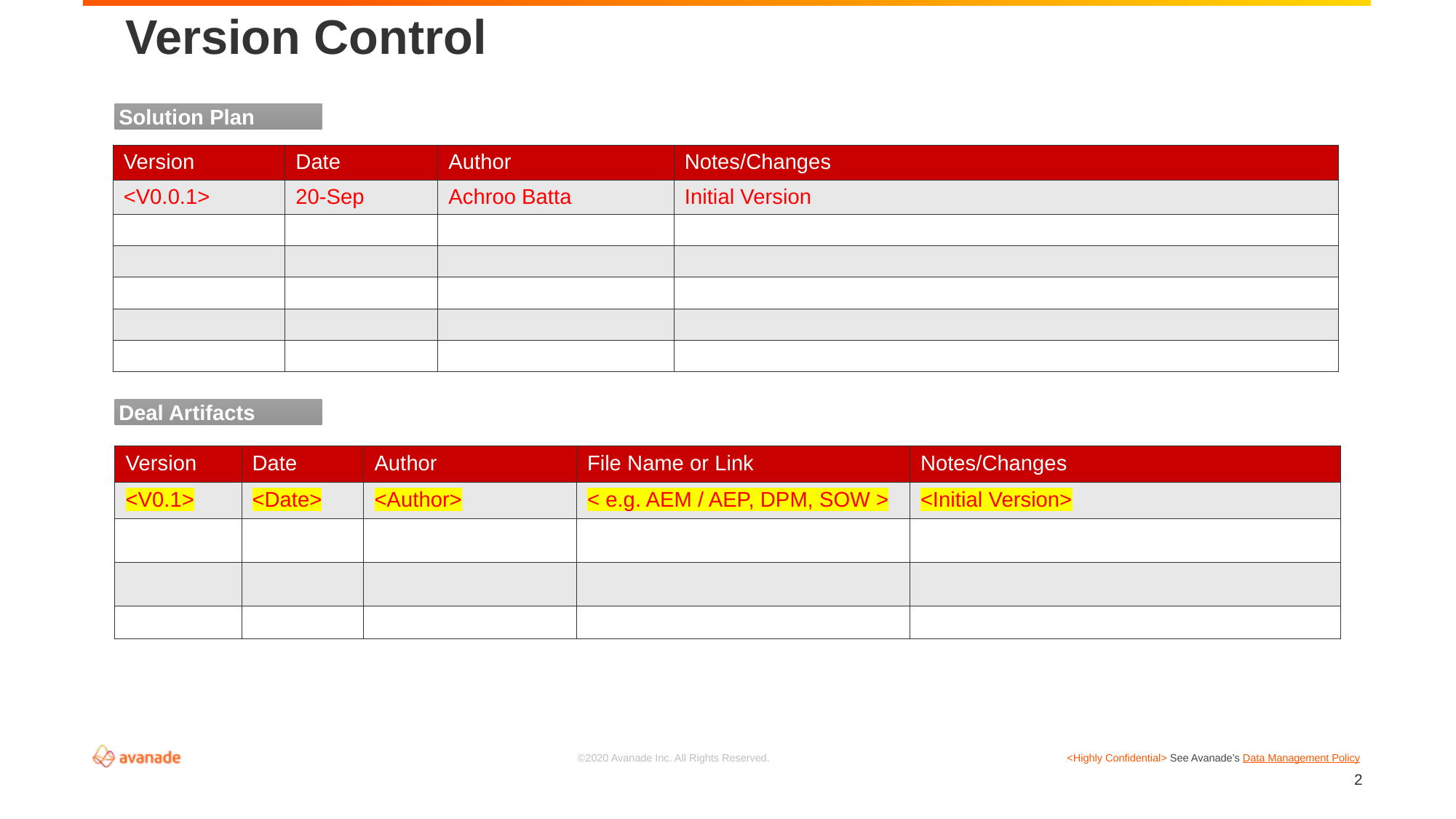

# Version Control
Solution Plan
| Version | Date | Author | Notes/Changes |
| --- | --- | --- | --- |
| <V0.0.1> | 20-Sep | Achroo Batta | Initial Version |
|  |  |  |  |
|  |  |  |  |
|  |  |  |  |
|  |  |  |  |
|  |  |  |  |
Deal Artifacts
| Version | Date | Author | File Name or Link | Notes/Changes |
| --- | --- | --- | --- | --- |
| <V0.1> | <Date> | <Author> | < e.g. AEM / AEP, DPM, SOW > | <Initial Version> |
|  |  |  |  |  |
|  |  |  |  |  |
|  |  |  |  |  |
2